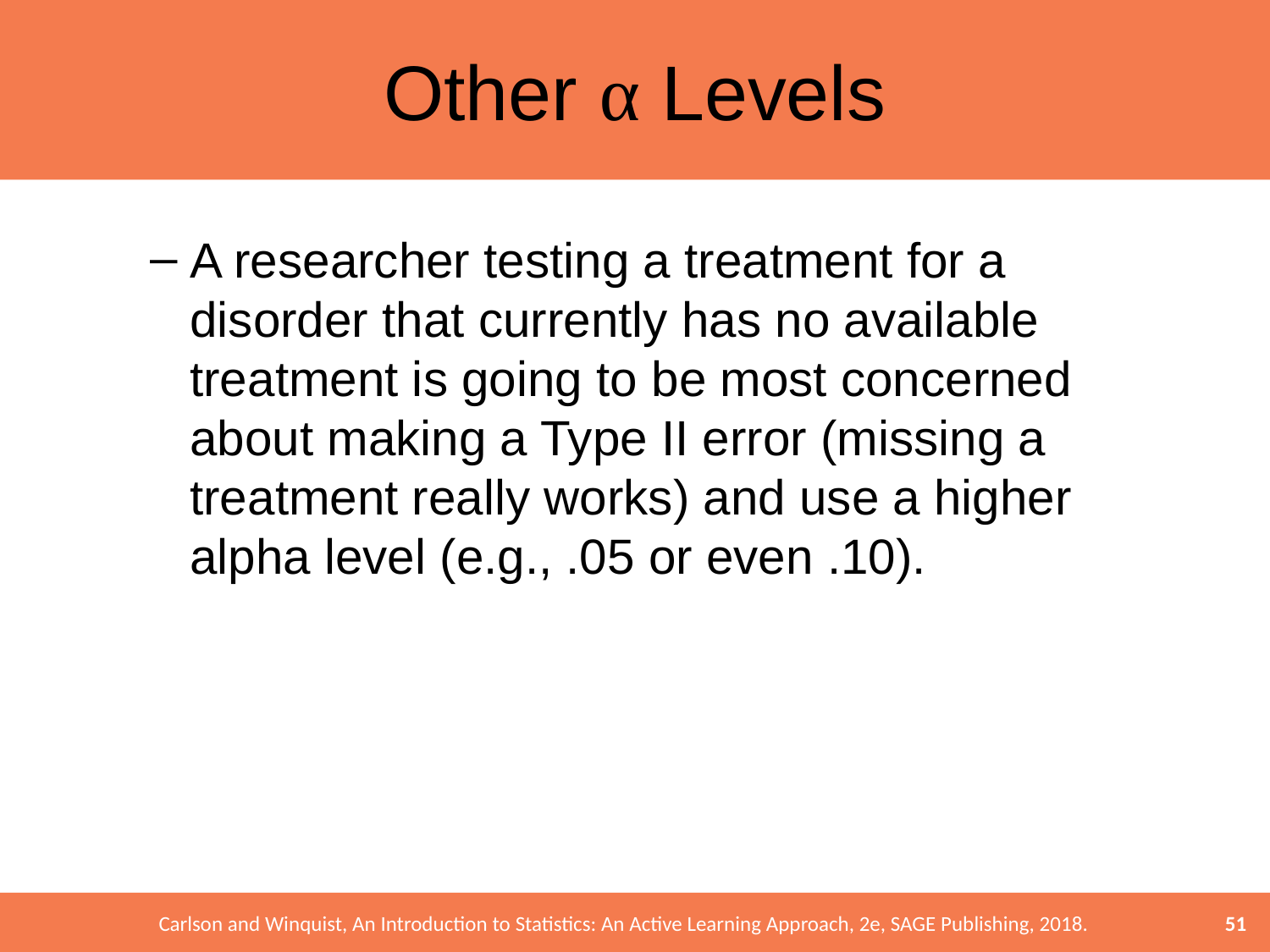

# Other α Levels
A researcher testing a treatment for a disorder that currently has no available treatment is going to be most concerned about making a Type II error (missing a treatment really works) and use a higher alpha level (e.g., .05 or even .10).
51
Carlson and Winquist, An Introduction to Statistics: An Active Learning Approach, 2e, SAGE Publishing, 2018.